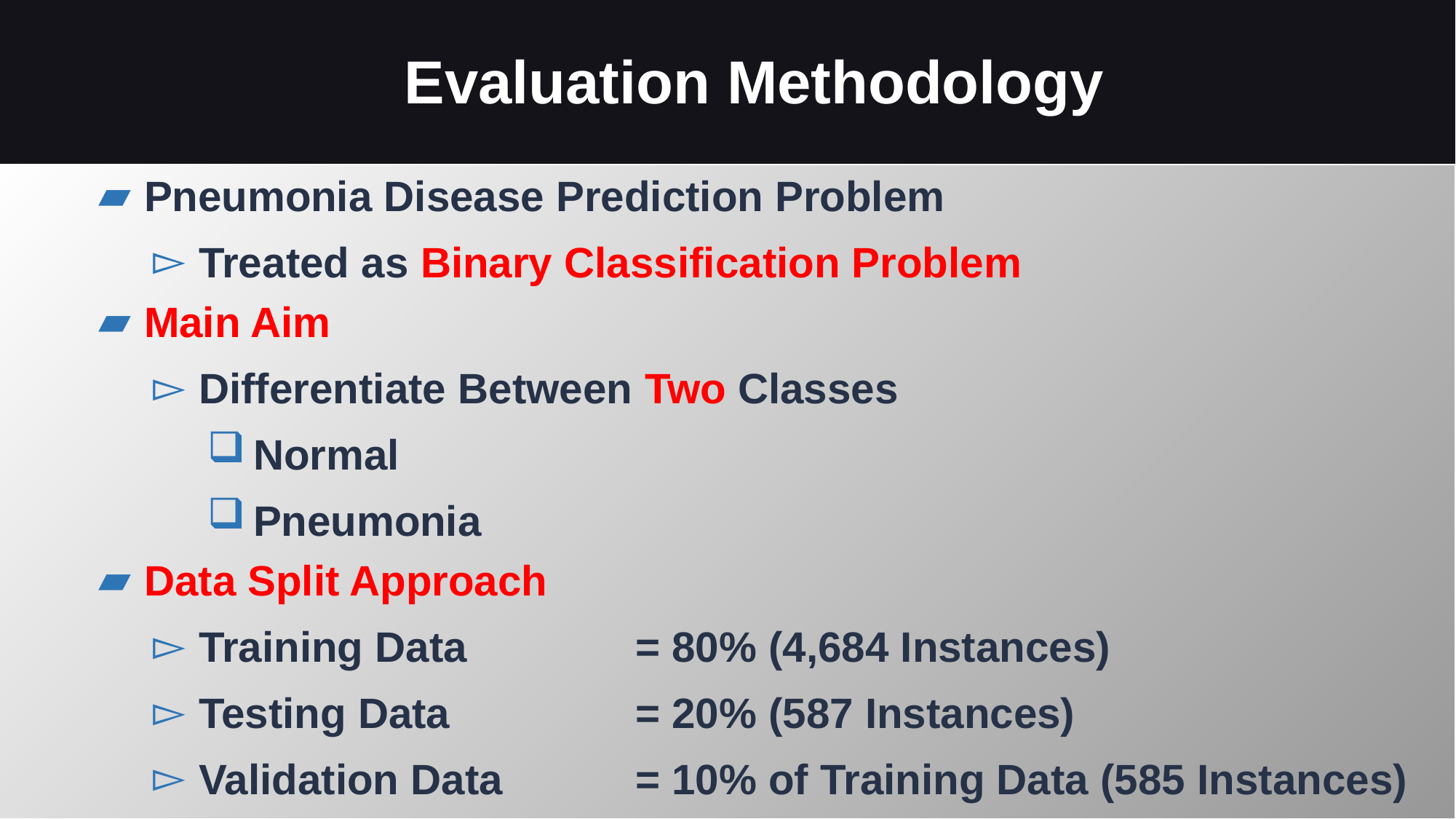

Evaluation Methodology

Pneumonia Disease Prediction Problem
Treated as Binary Classification Problem
Main Aim
Differentiate Between Two Classes
Normal
Pneumonia
Data Split Approach
Training Data 		= 80% (4,684 Instances)
Testing Data 		= 20% (587 Instances)
Validation Data 		= 10% of Training Data (585 Instances)